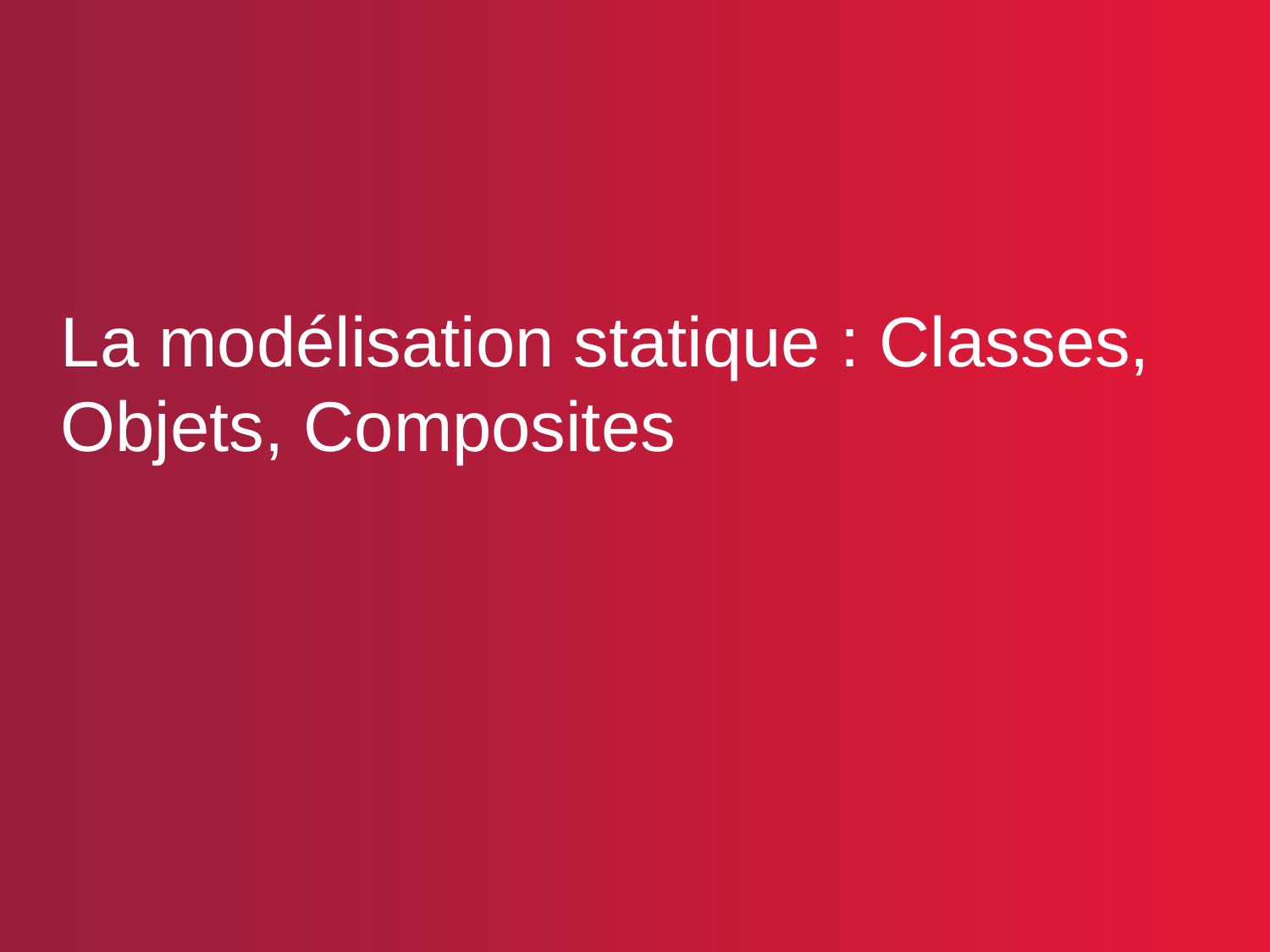

La modélisation statique : Classes, Objets, Composites